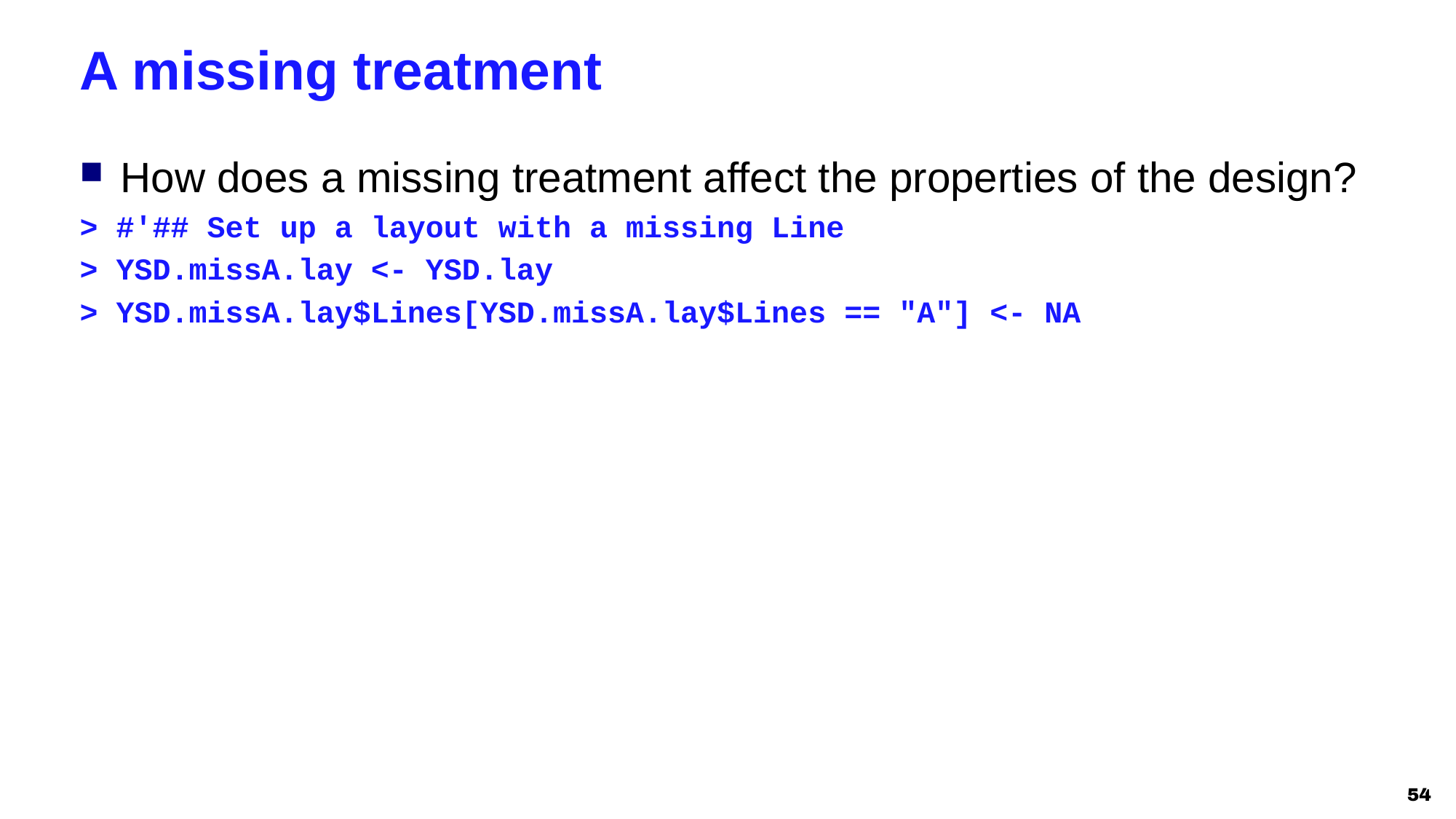

# A missing treatment
How does a missing treatment affect the properties of the design?
> #'## Set up a layout with a missing Line
> YSD.missA.lay <- YSD.lay
> YSD.missA.lay$Lines[YSD.missA.lay$Lines == "A"] <- NA

54